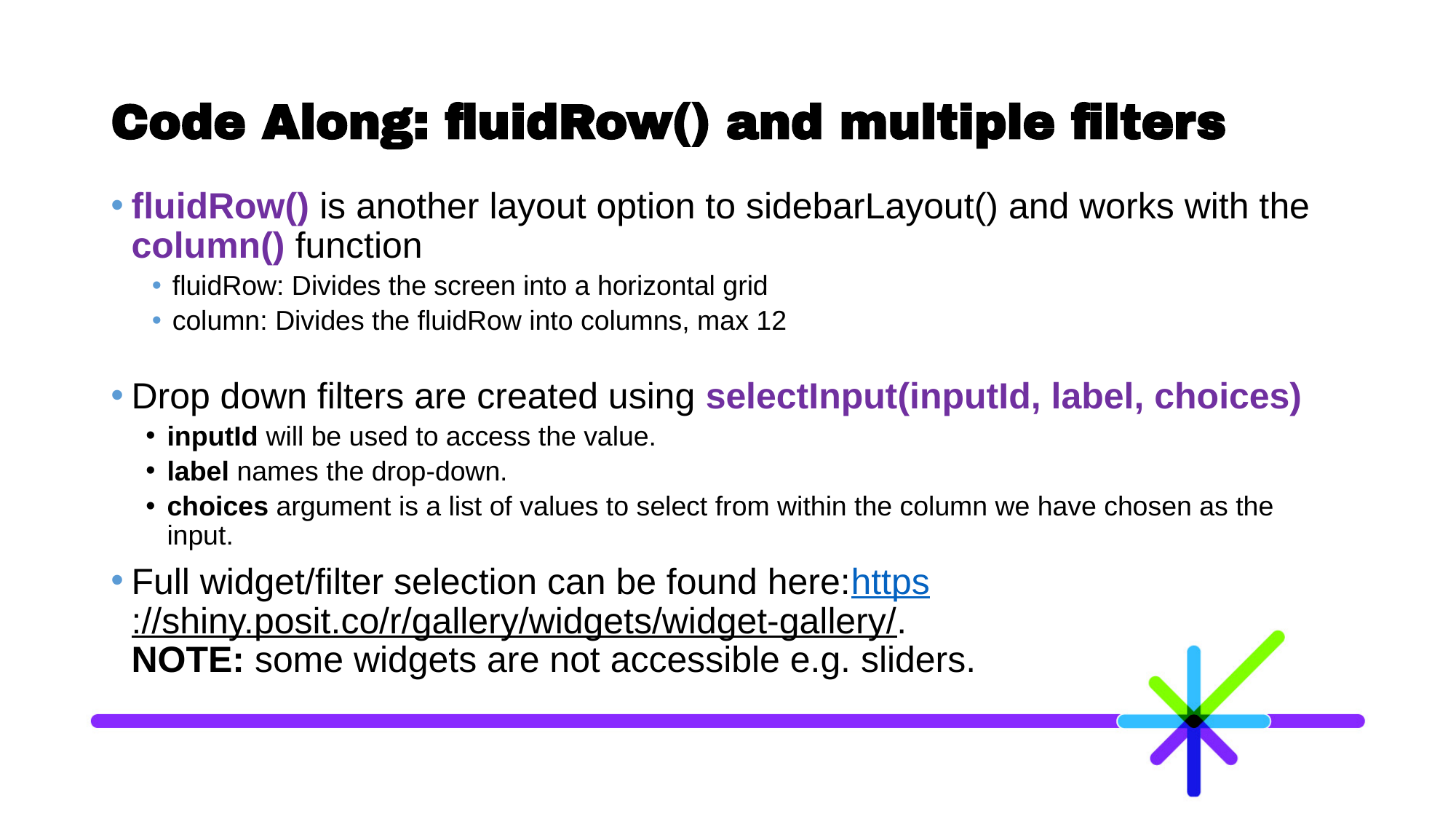

# Code Along: fluidRow() and multiple filters
fluidRow() is another layout option to sidebarLayout() and works with the column() function
fluidRow: Divides the screen into a horizontal grid
column: Divides the fluidRow into columns, max 12
Drop down filters are created using selectInput(inputId, label, choices)
inputId will be used to access the value.
label names the drop-down.
choices argument is a list of values to select from within the column we have chosen as the input.
Full widget/filter selection can be found here:https://shiny.posit.co/r/gallery/widgets/widget-gallery/.
NOTE: some widgets are not accessible e.g. sliders.